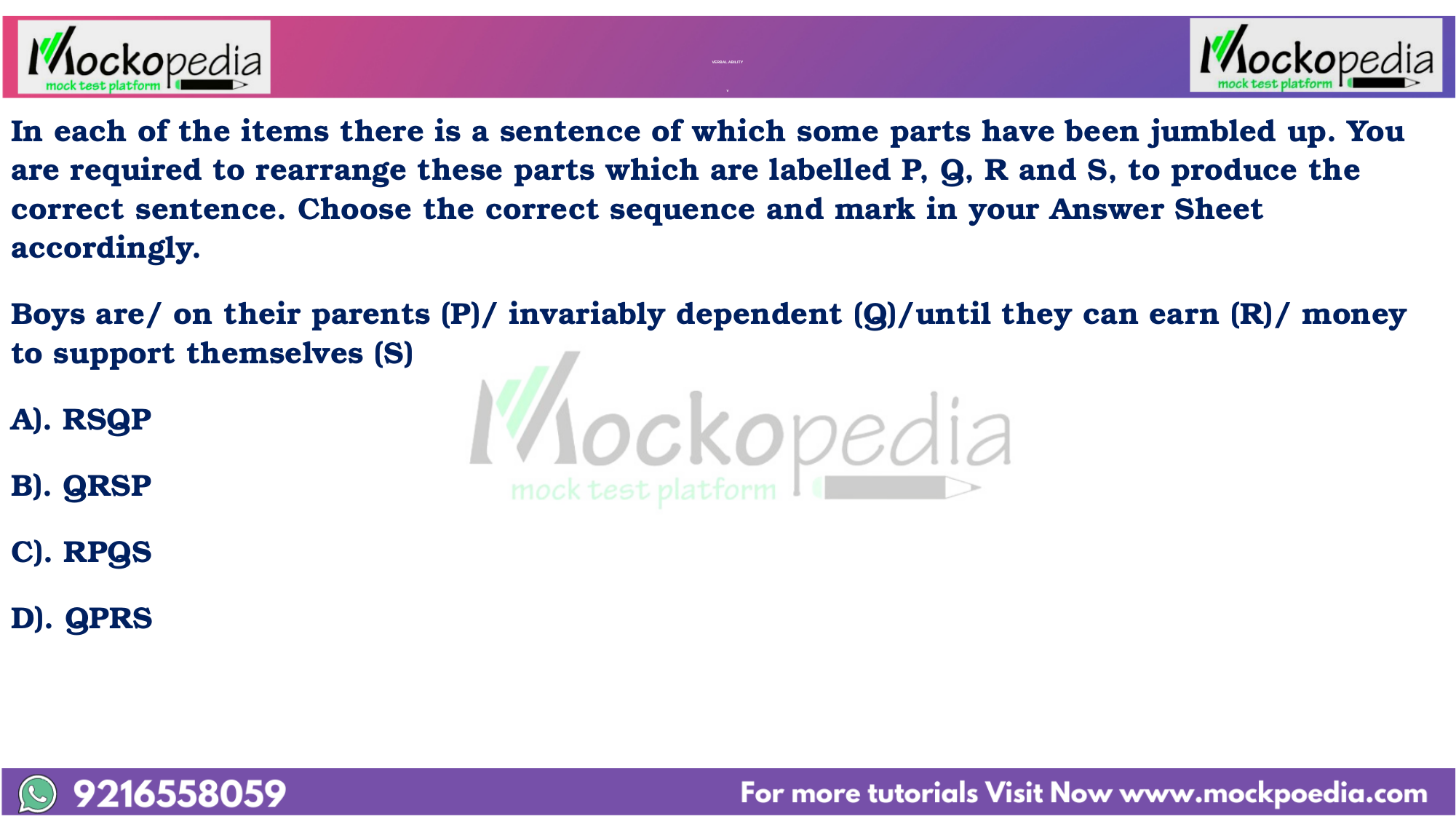

# VERBAL ABILITY v
In each of the items there is a sentence of which some parts have been jumbled up. You are required to rearrange these parts which are labelled P, Q, R and S, to produce the correct sentence. Choose the correct sequence and mark in your Answer Sheet accordingly.
Boys are/ on their parents (P)/ invariably dependent (Q)/until they can earn (R)/ money to support themselves (S)
A). RSQP
B). QRSP
C). RPQS
D). QPRS